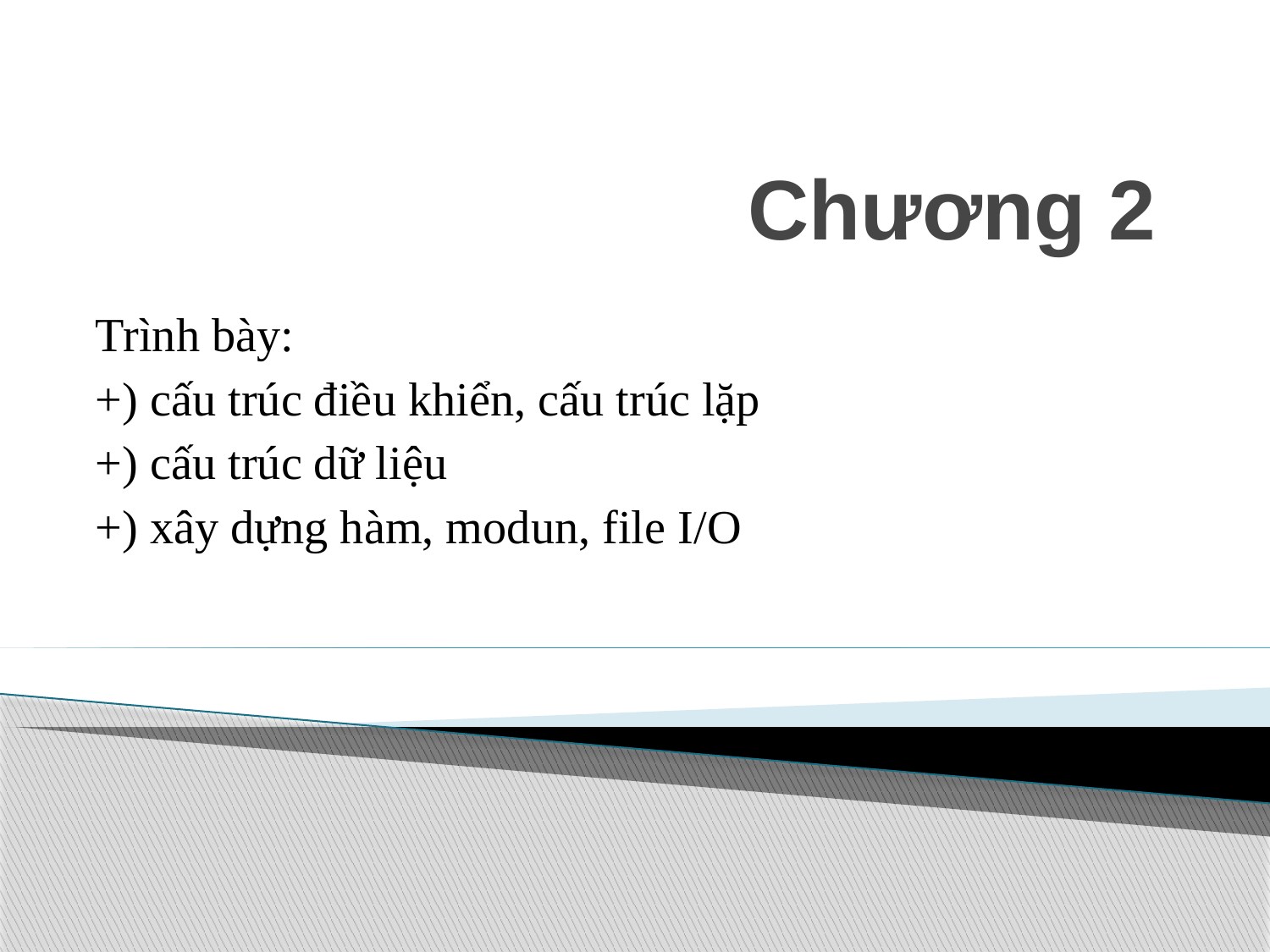

# Chương 2
Trình bày:
+) cấu trúc điều khiển, cấu trúc lặp
+) cấu trúc dữ liệu
+) xây dựng hàm, modun, file I/O